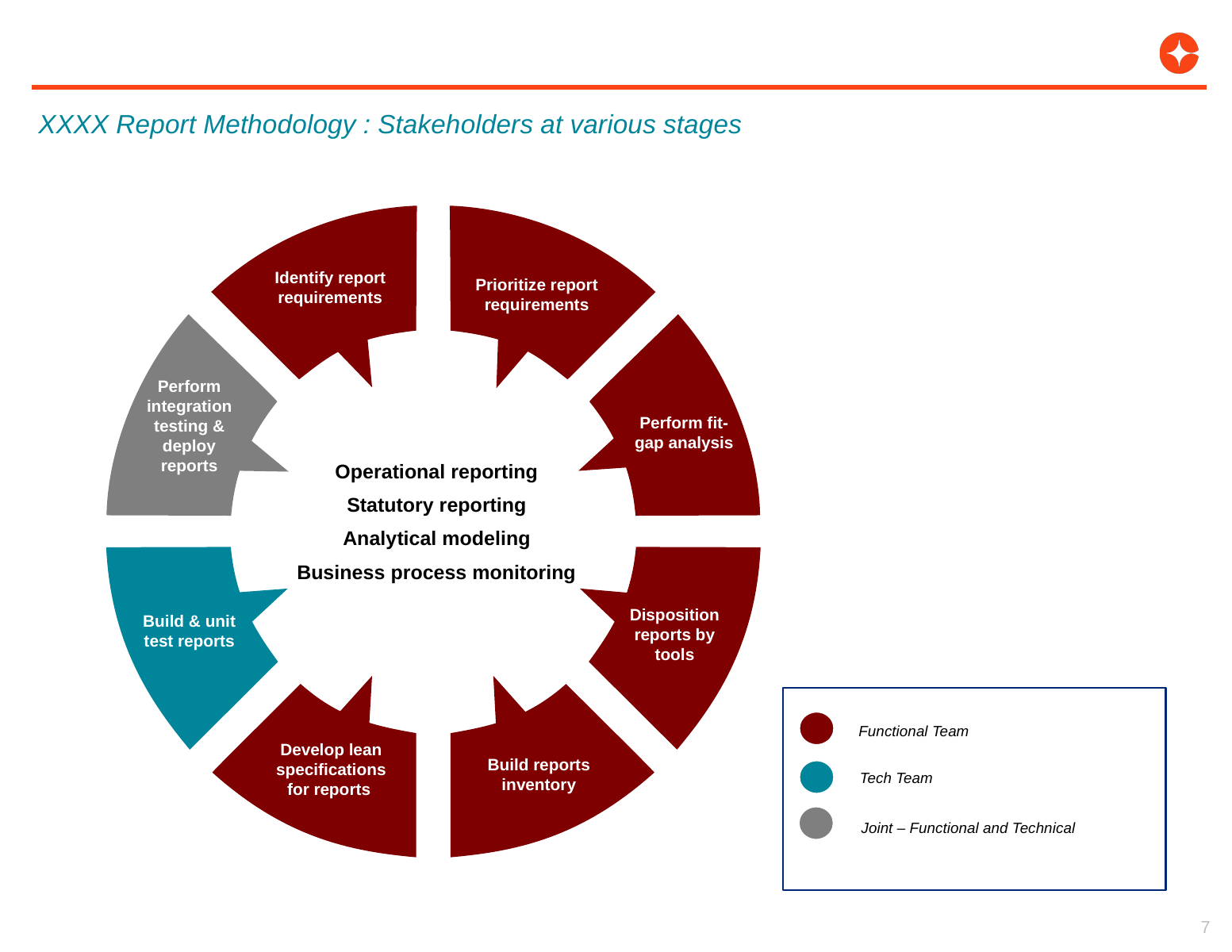

XXXX Report Methodology : Stakeholders at various stages

Identify report requirements
Prioritize report requirements

Perform integration testing & deploy reports
Perform fit-gap analysis

Operational reporting
Statutory reporting
Analytical modeling
Business process monitoring

Disposition reports by tools
Build & unit test reports

Develop lean specifications for reports
Build reports inventory

Functional Team
Tech Team
Joint – Functional and Technical

7